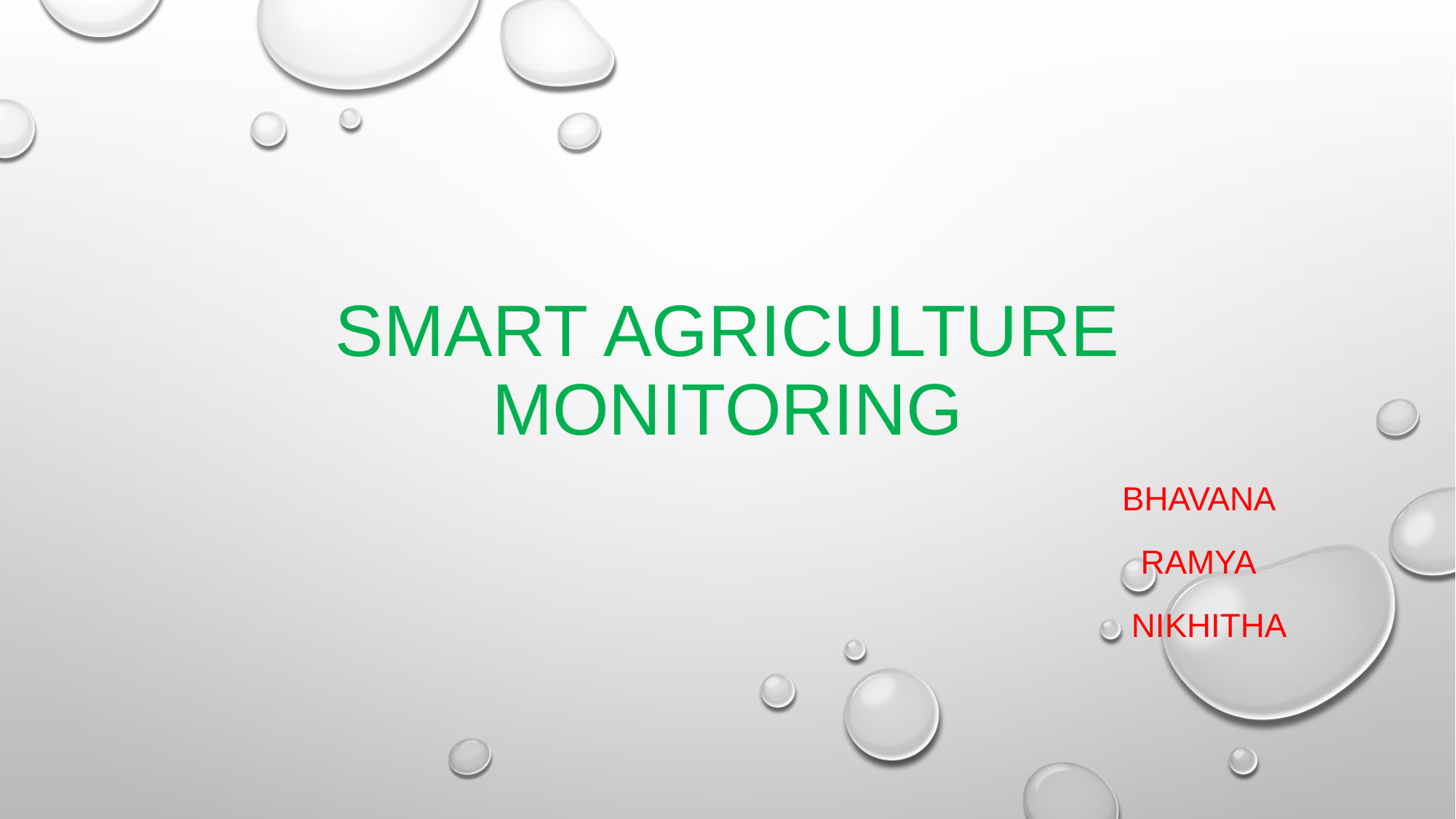

# smart agriculture monitoring
              Bhavana
                Ramya
               Nikhitha